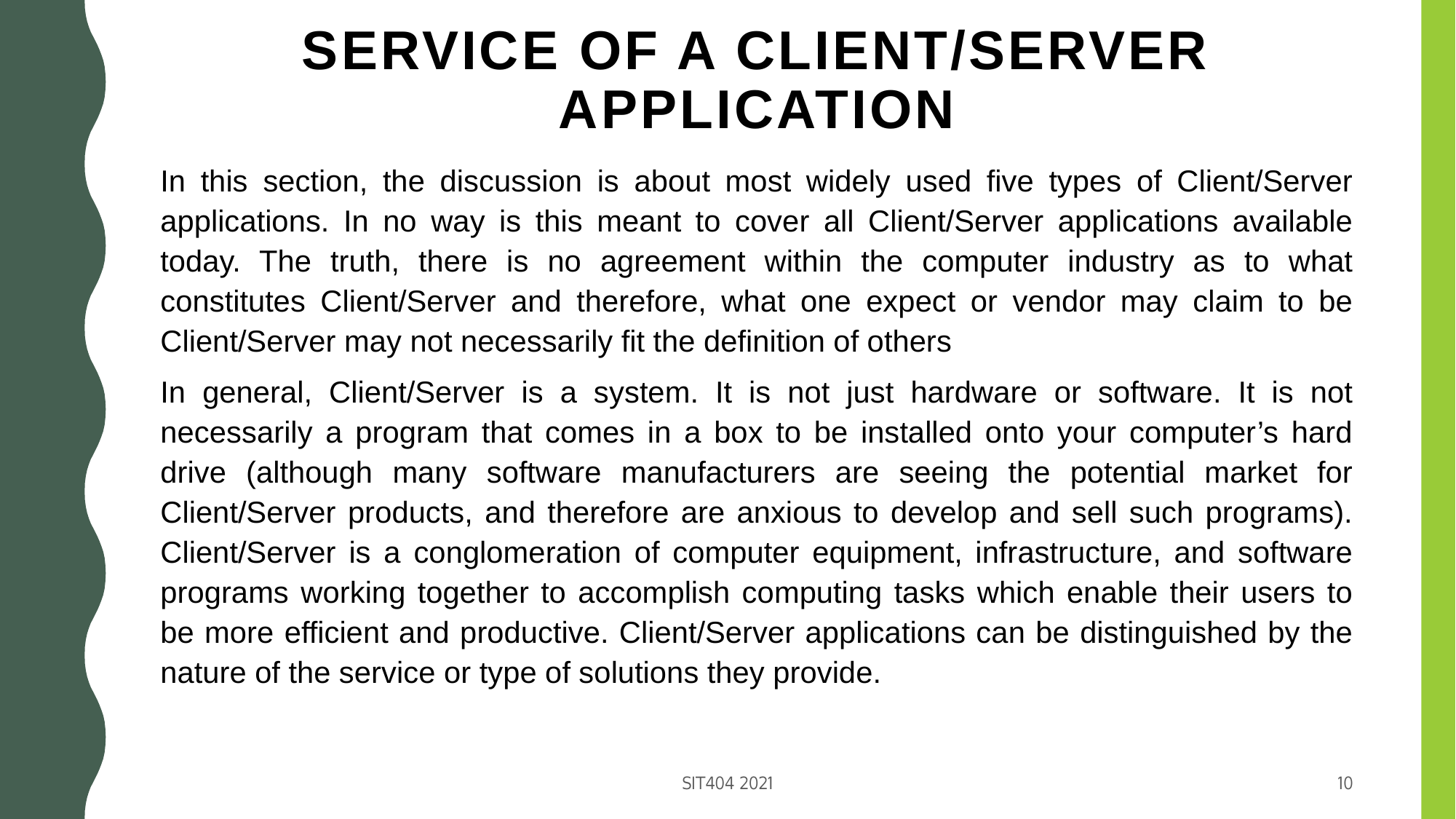

# SERVICE OF A CLIENT/SERVER APPLICATION
In this section, the discussion is about most widely used five types of Client/Server applications. In no way is this meant to cover all Client/Server applications available today. The truth, there is no agreement within the computer industry as to what constitutes Client/Server and therefore, what one expect or vendor may claim to be Client/Server may not necessarily fit the definition of others
In general, Client/Server is a system. It is not just hardware or software. It is not necessarily a program that comes in a box to be installed onto your computer’s hard drive (although many software manufacturers are seeing the potential market for Client/Server products, and therefore are anxious to develop and sell such programs). Client/Server is a conglomeration of computer equipment, infrastructure, and software programs working together to accomplish computing tasks which enable their users to be more efficient and productive. Client/Server applications can be distinguished by the nature of the service or type of solutions they provide.

SIT404 2021
10